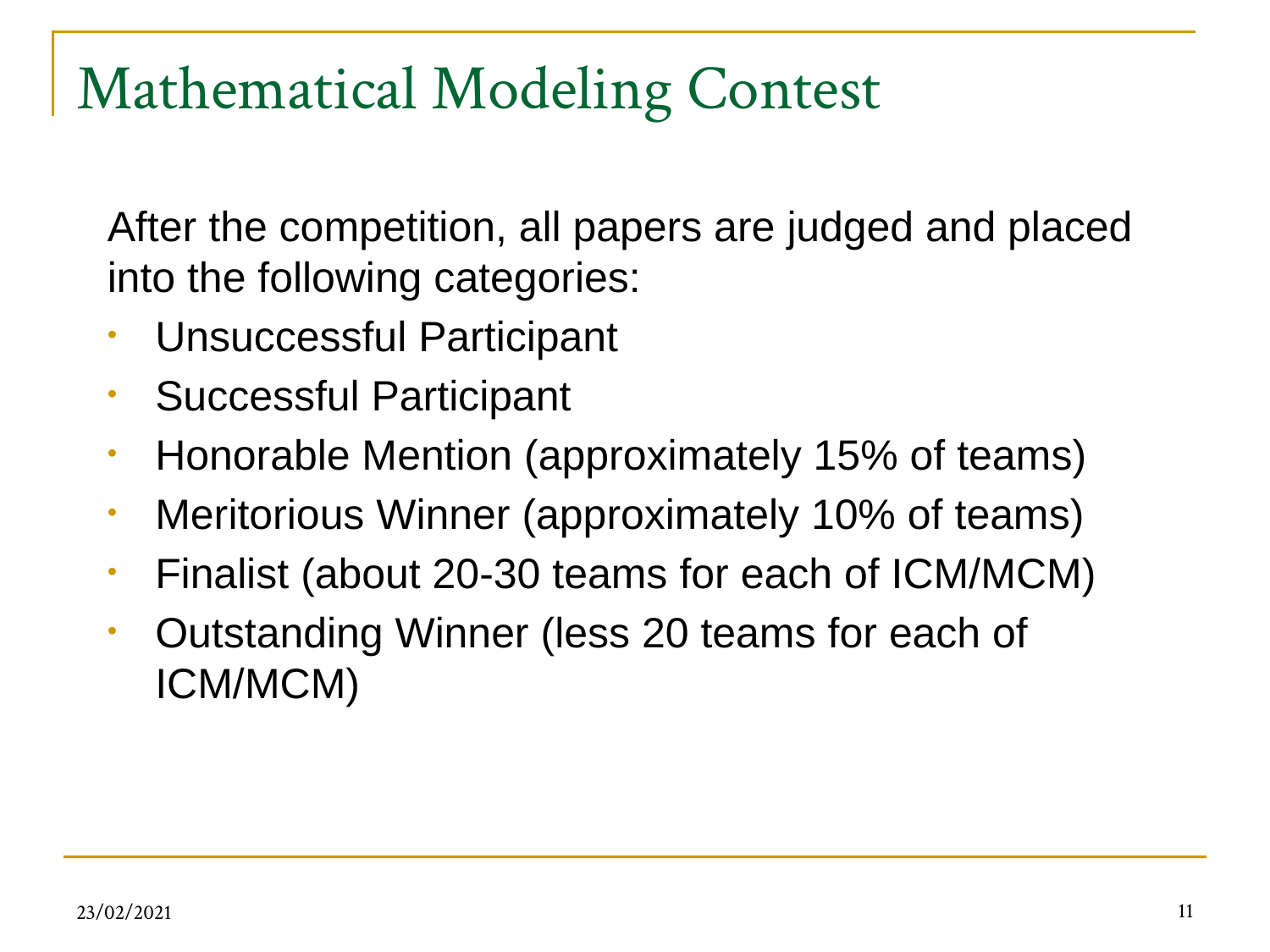

# Mathematical Modeling Contest
After the competition, all papers are judged and placed into the following categories:
Unsuccessful Participant
Successful Participant
Honorable Mention (approximately 15% of teams)
Meritorious Winner (approximately 10% of teams)
Finalist (about 20-30 teams for each of ICM/MCM)
Outstanding Winner (less 20 teams for each of ICM/MCM)
23/02/2021
11